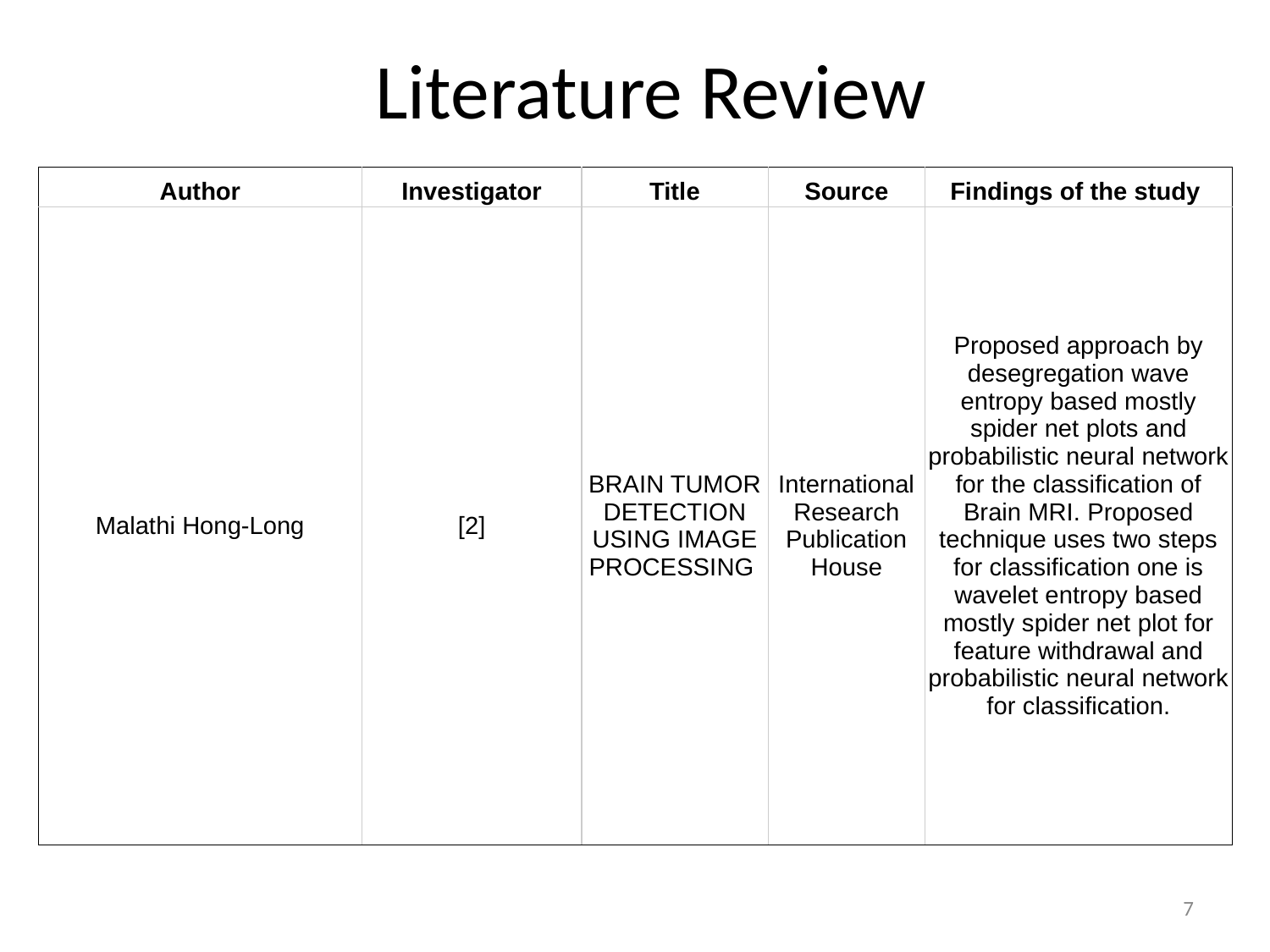

# Literature Review
| Author | Investigator | Title | Source | Findings of the study |
| --- | --- | --- | --- | --- |
| Malathi Hong-Long | [2] | BRAIN TUMOR DETECTION USING IMAGE PROCESSING | International Research Publication House | Proposed approach by desegregation wave entropy based mostly spider net plots and probabilistic neural network for the classification of Brain MRI. Proposed technique uses two steps for classification one is wavelet entropy based mostly spider net plot for feature withdrawal and probabilistic neural network for classification. |
7